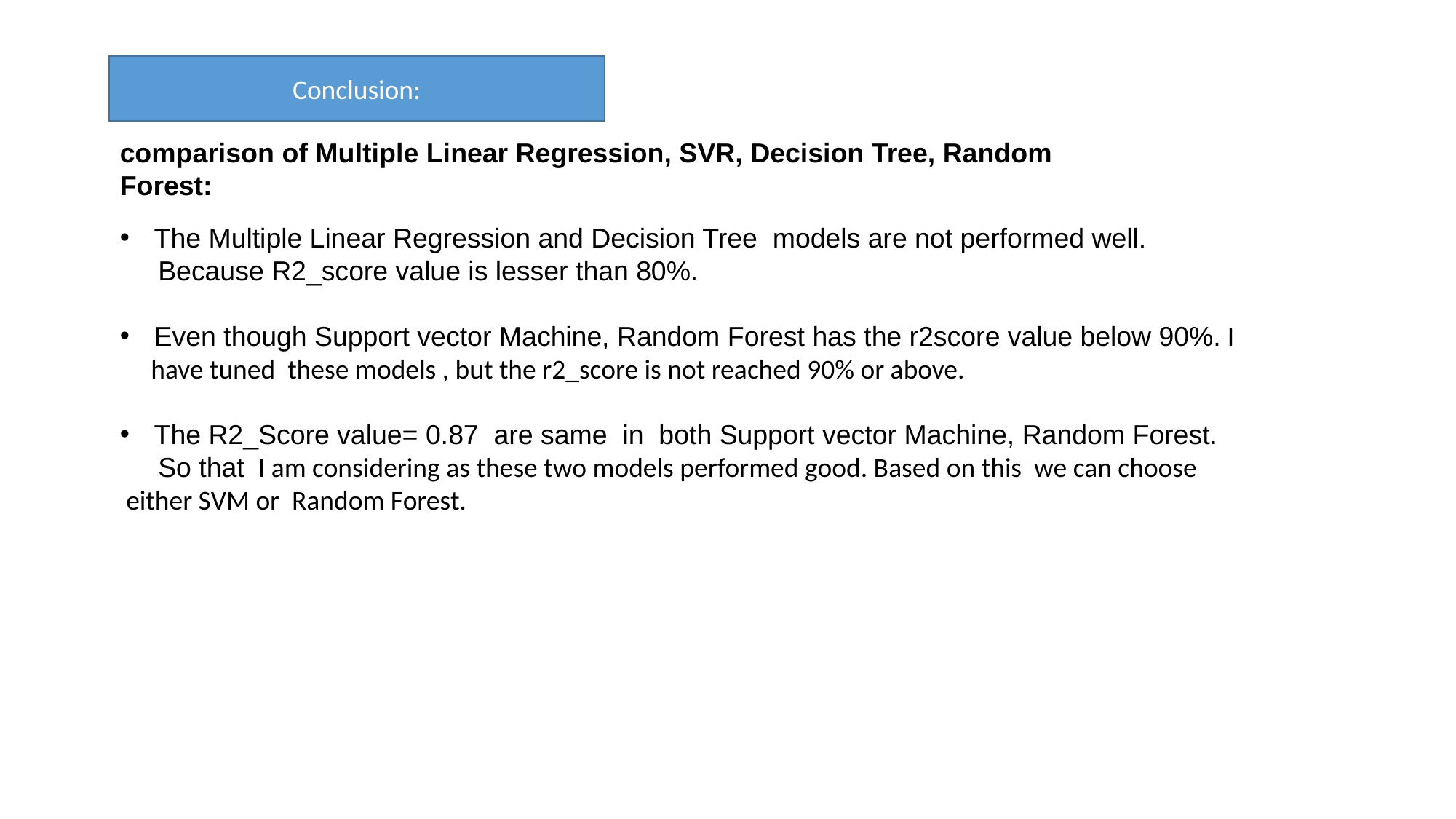

Conclusion:
comparison of Multiple Linear Regression, SVR, Decision Tree, Random Forest:

The Multiple Linear Regression and Decision Tree  models are not performed well.
     Because R2_score value is lesser than 80%.
Even though Support vector Machine, Random Forest has the r2score value below 90%. I
     have tuned  these models , but the r2_score is not reached 90% or above.
The R2_Score value= 0.87  are same  in  both Support vector Machine, Random Forest.
     So that  I am considering as these two models performed good. Based on this  we can choose          either SVM or  Random Forest.